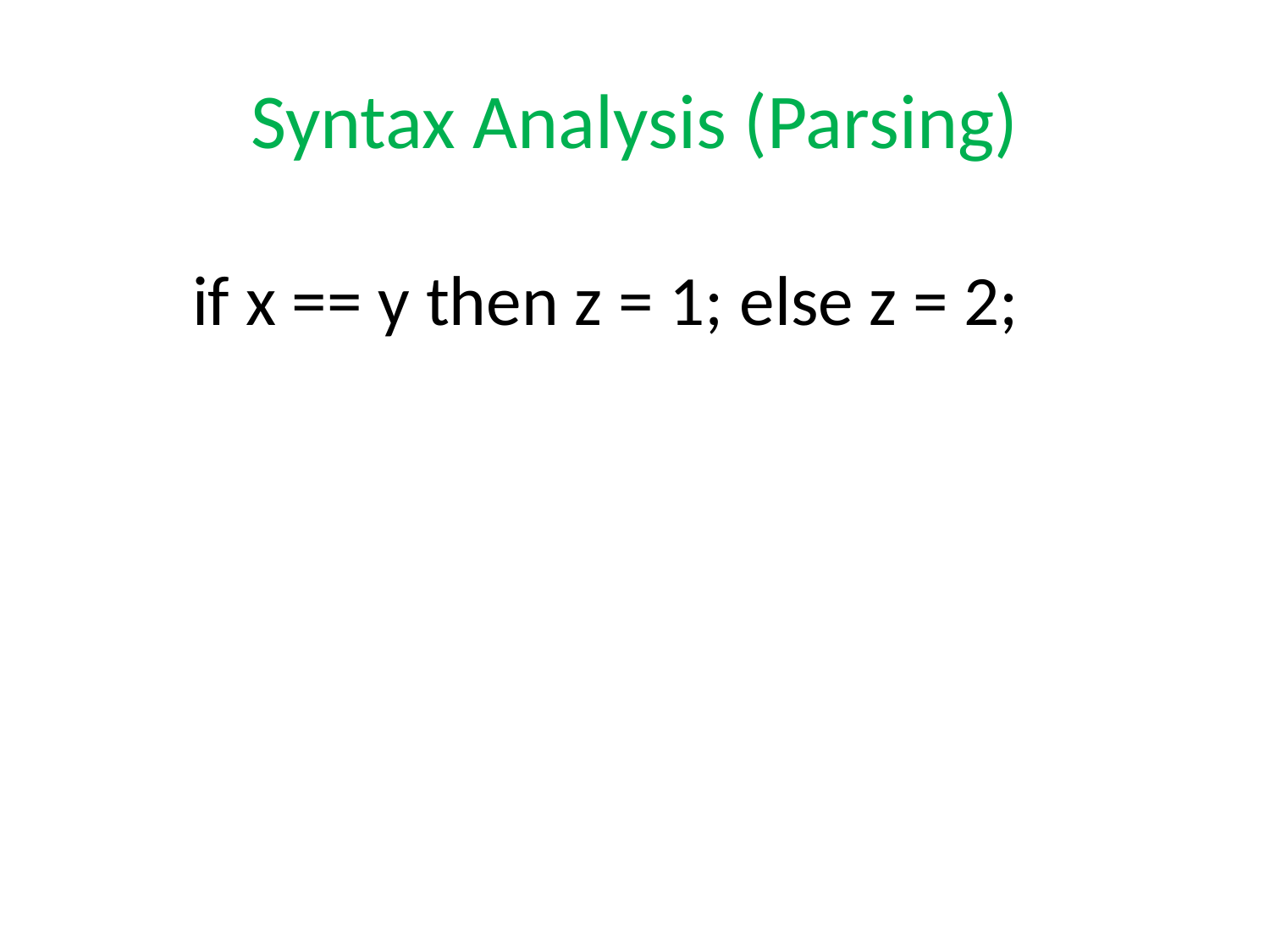

# Syntax Analysis (Parsing)

if x == y then z = 1; else z = 2;